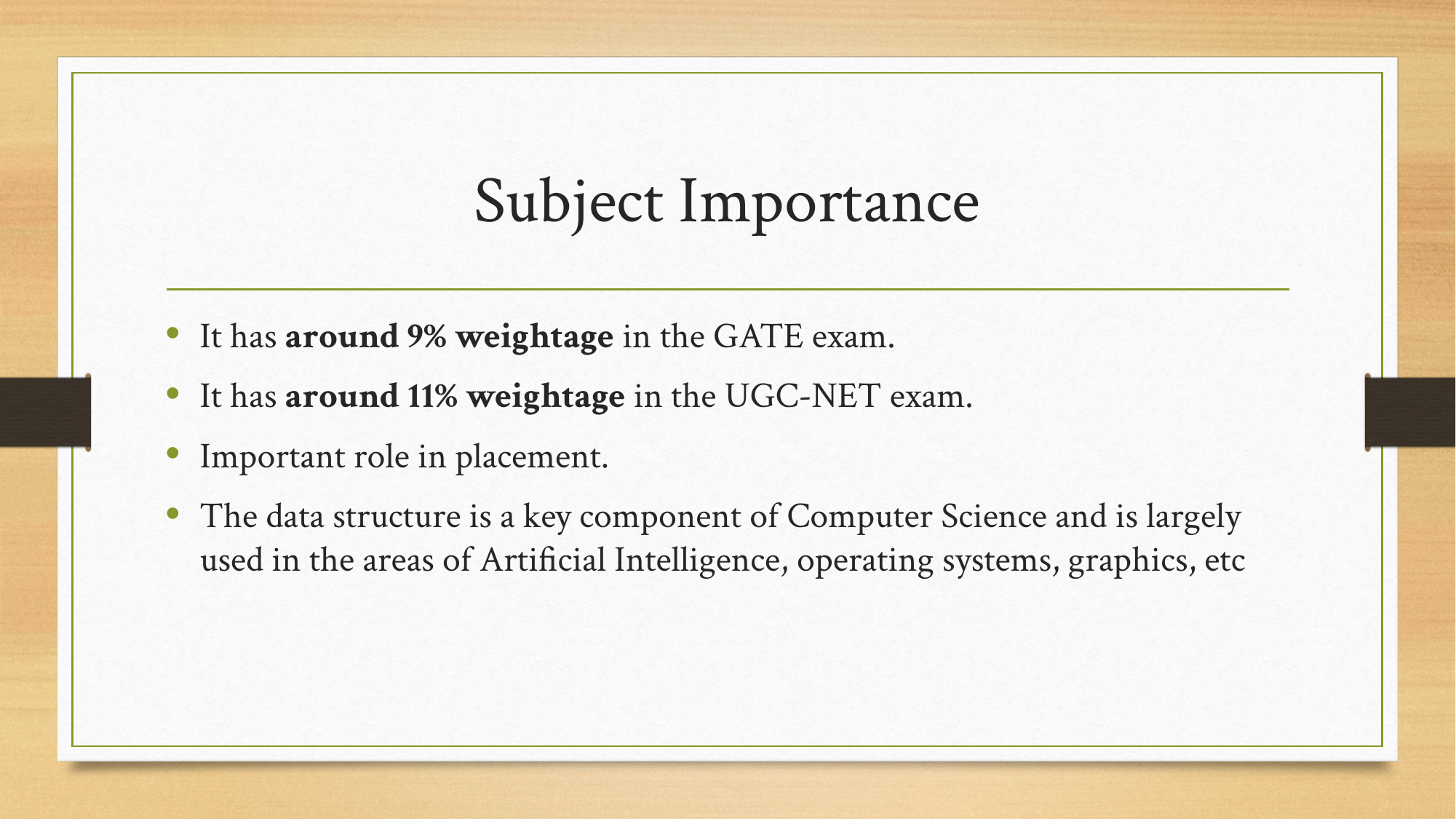

# Subject Importance
It has around 9% weightage in the GATE exam.
It has around 11% weightage in the UGC-NET exam.
Important role in placement.
The data structure is a key component of Computer Science and is largely used in the areas of Artificial Intelligence, operating systems, graphics, etc